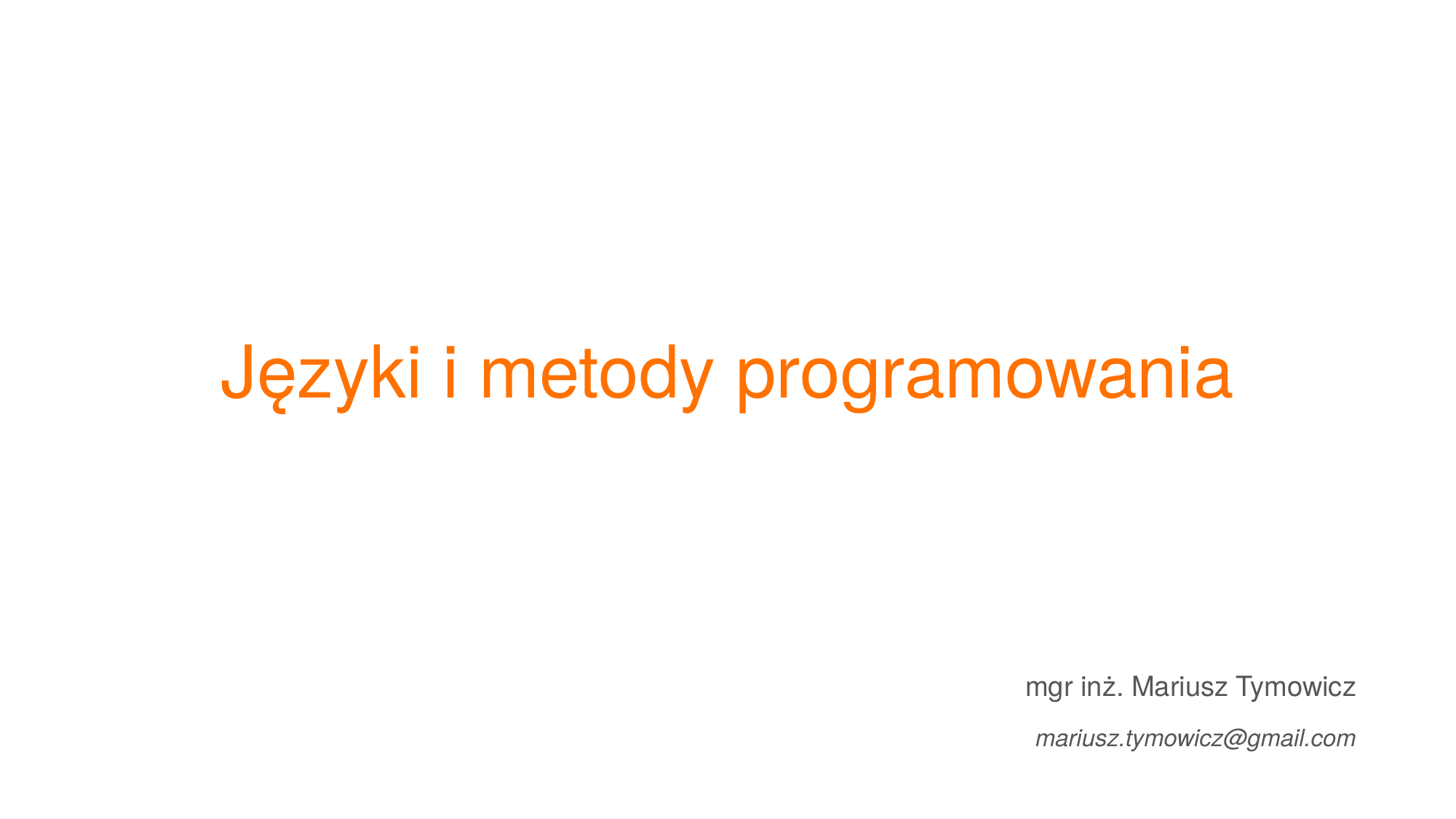

# Języki i metody programowania
mgr inż. Mariusz Tymowicz
mariusz.tymowicz@gmail.com